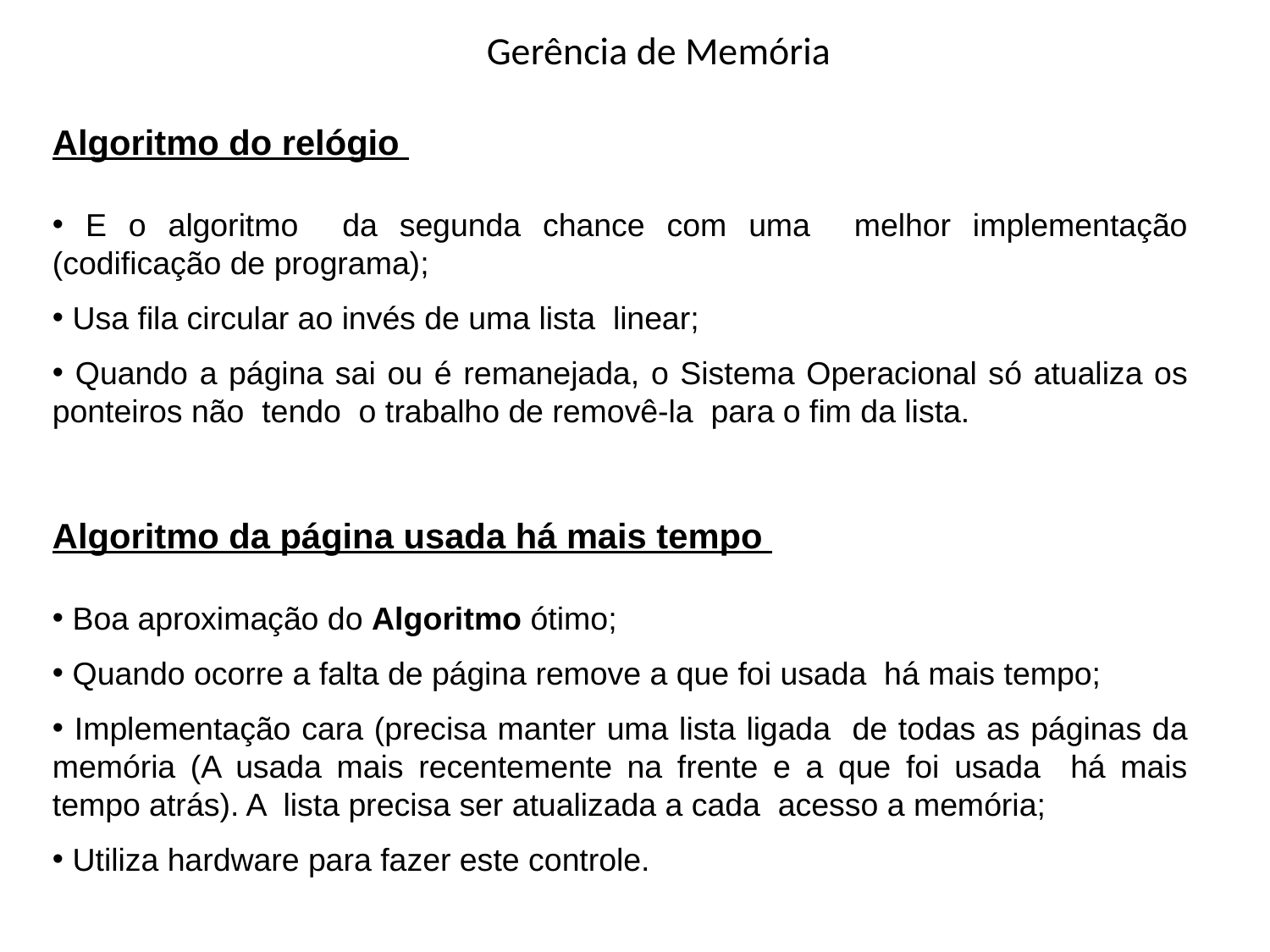

# Gerência de Memória
Algoritmo do relógio

 E o algoritmo  da segunda chance com uma  melhor implementação (codificação de programa);

 Usa fila circular ao invés de uma lista  linear;

 Quando a página sai ou é remanejada, o Sistema Operacional só atualiza os ponteiros não  tendo  o trabalho de removê-la  para o fim da lista.

Algoritmo da página usada há mais tempo

 Boa aproximação do Algoritmo ótimo;

 Quando ocorre a falta de página remove a que foi usada  há mais tempo;

 Implementação cara (precisa manter uma lista ligada  de todas as páginas da memória (A usada mais recentemente na frente e a que foi usada  há mais tempo atrás). A  lista precisa ser atualizada a cada  acesso a memória;

 Utiliza hardware para fazer este controle.